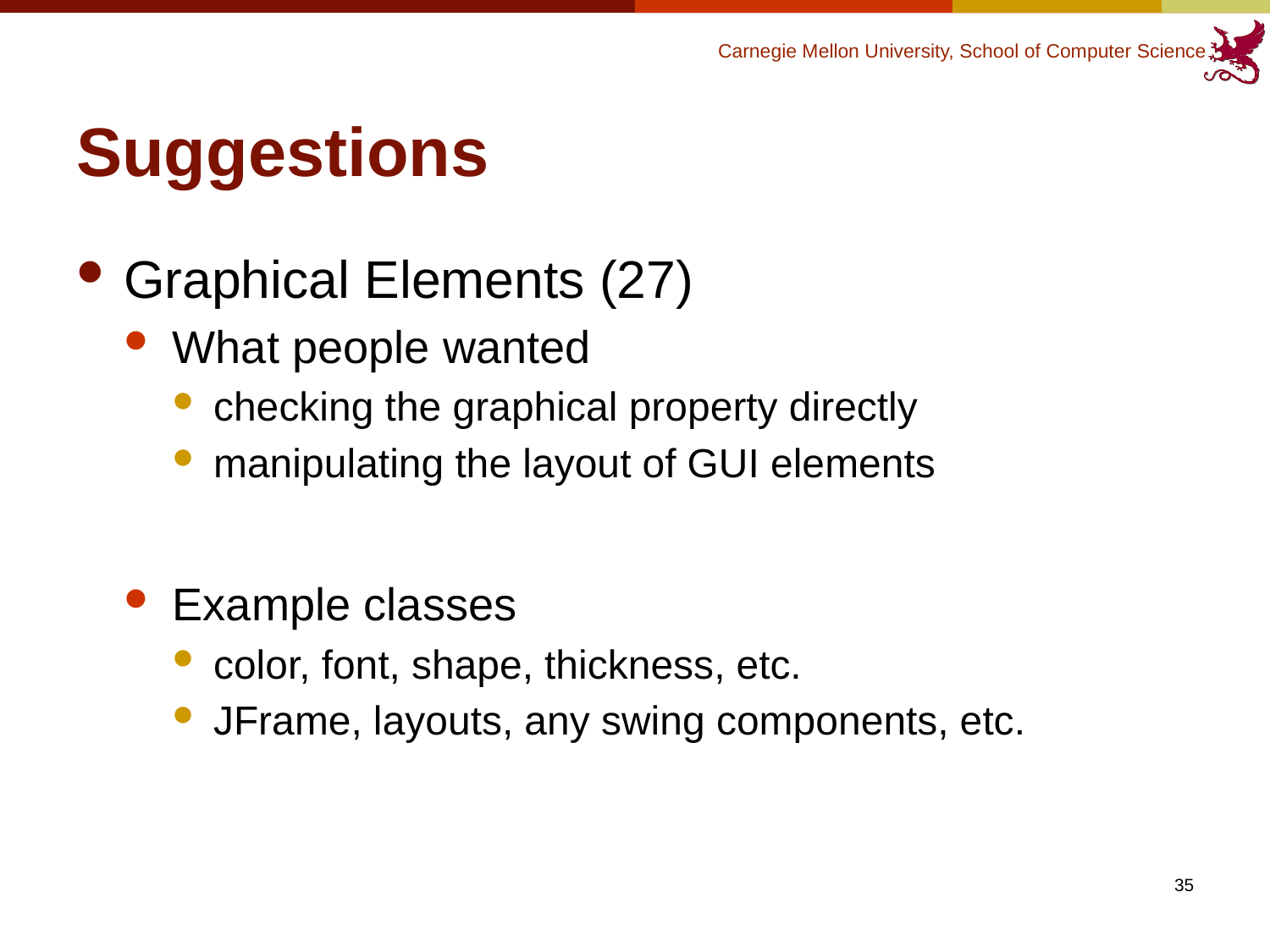

# Suggestions
Graphical Elements (27)
What people wanted
checking the graphical property directly
manipulating the layout of GUI elements

Example classes
color, font, shape, thickness, etc.
JFrame, layouts, any swing components, etc.
35